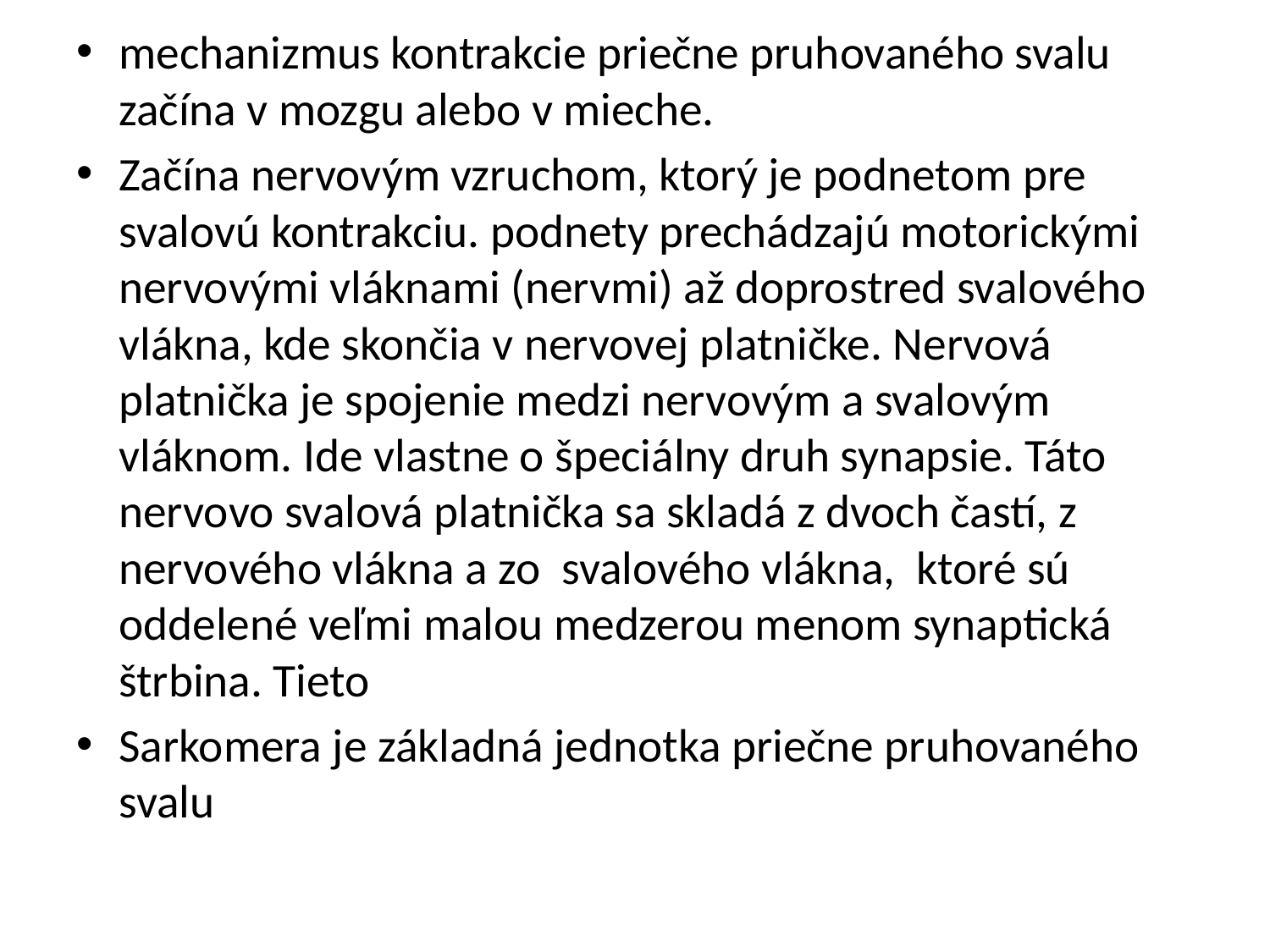

mechanizmus kontrakcie priečne pruhovaného svalu začína v mozgu alebo v mieche.
Začína nervovým vzruchom, ktorý je podnetom pre svalovú kontrakciu. podnety prechádzajú motorickými nervovými vláknami (nervmi) až doprostred svalového vlákna, kde skončia v nervovej platničke. Nervová platnička je spojenie medzi nervovým a svalovým vláknom. Ide vlastne o špeciálny druh synapsie. Táto nervovo svalová platnička sa skladá z dvoch častí, z nervového vlákna a zo  svalového vlákna,  ktoré sú oddelené veľmi malou medzerou menom synaptická štrbina. Tieto
Sarkomera je základná jednotka priečne pruhovaného svalu
#